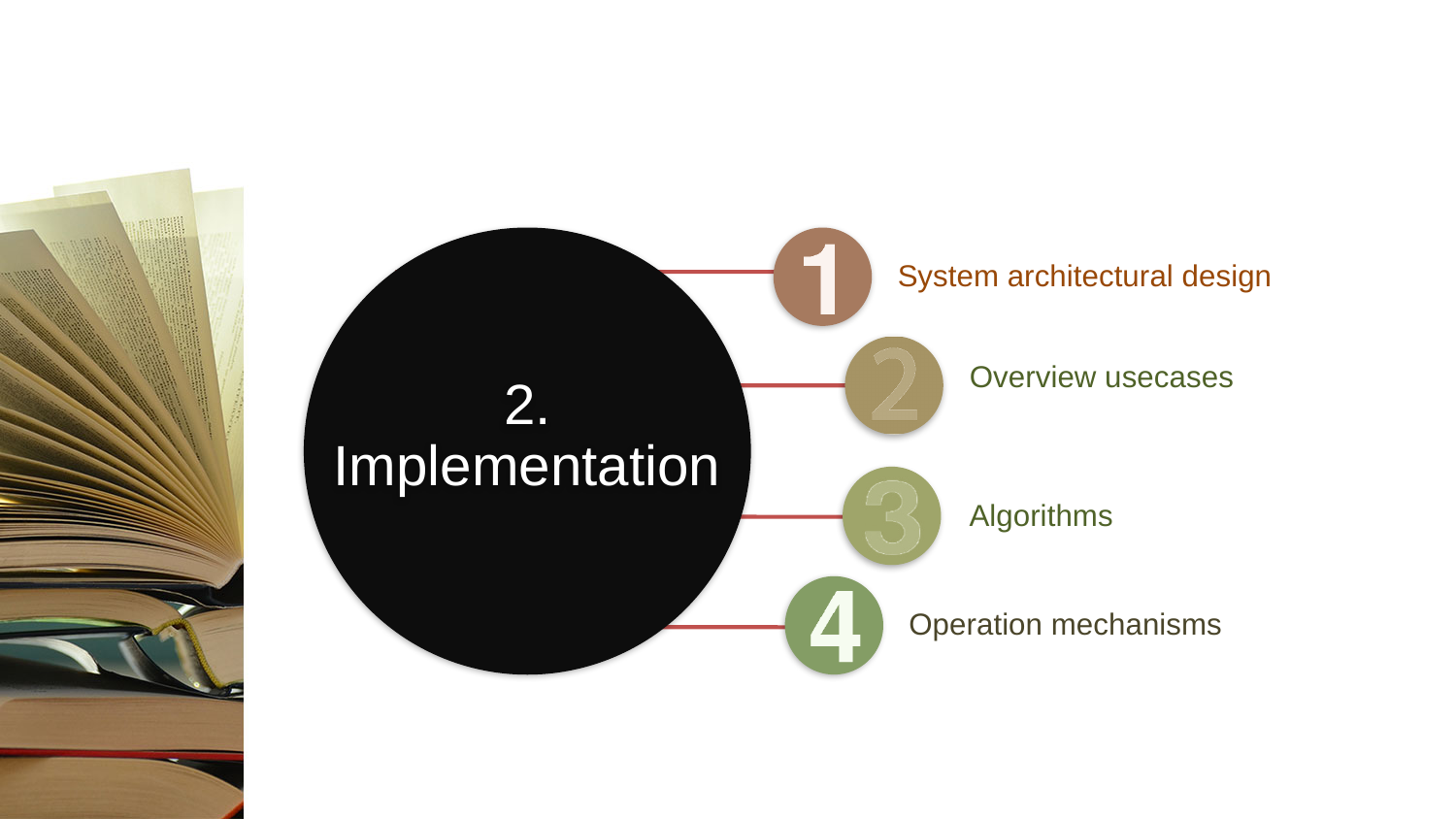

2. Implementation
System architectural design
  Overview usecases
  Algorithms
Operation mechanisms